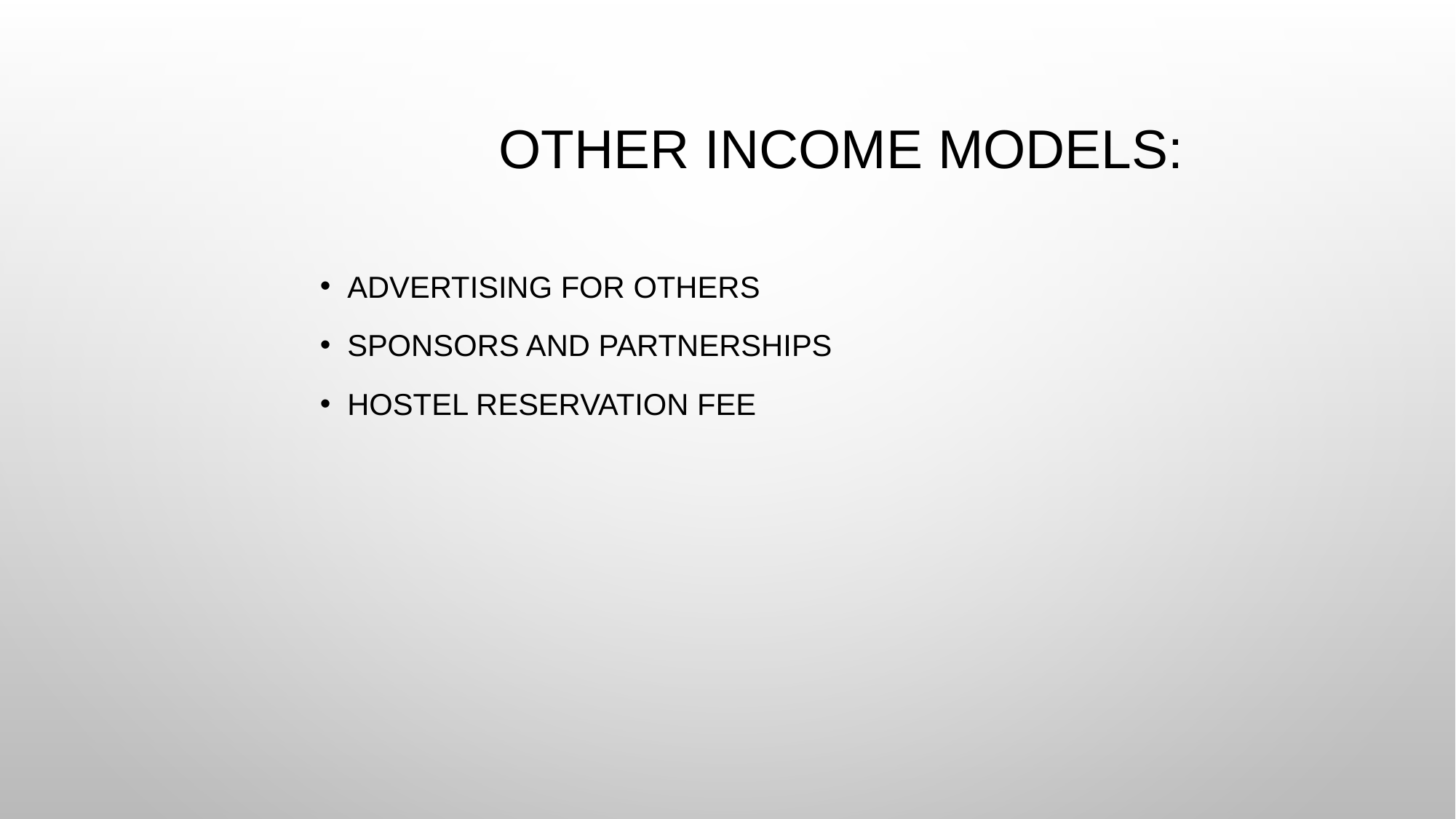

# Other income models:
Advertising for others
Sponsors and partnerships
Hostel reservation fee